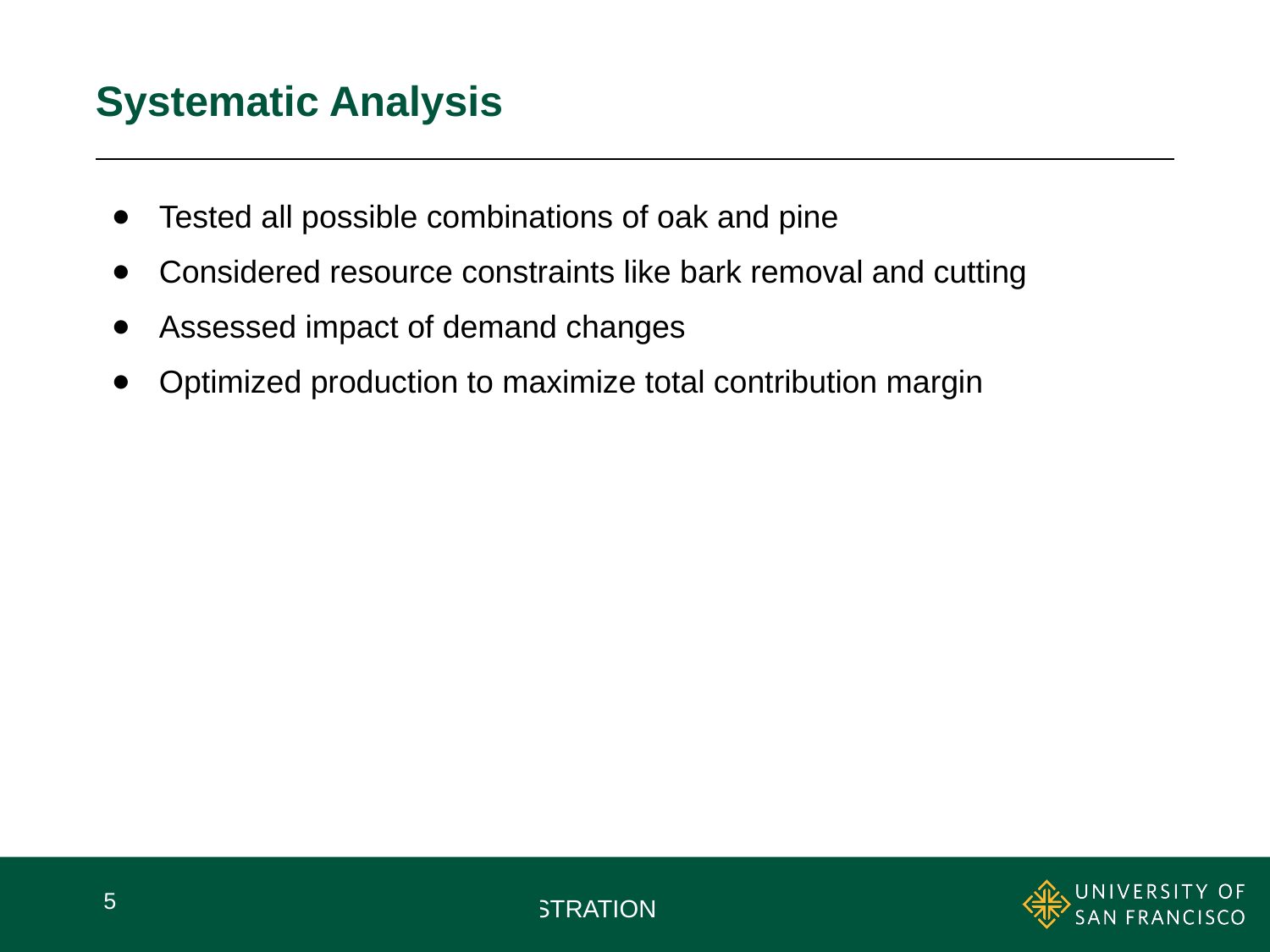

# Systematic Analysis
Tested all possible combinations of oak and pine
Considered resource constraints like bark removal and cutting
Assessed impact of demand changes
Optimized production to maximize total contribution margin

5